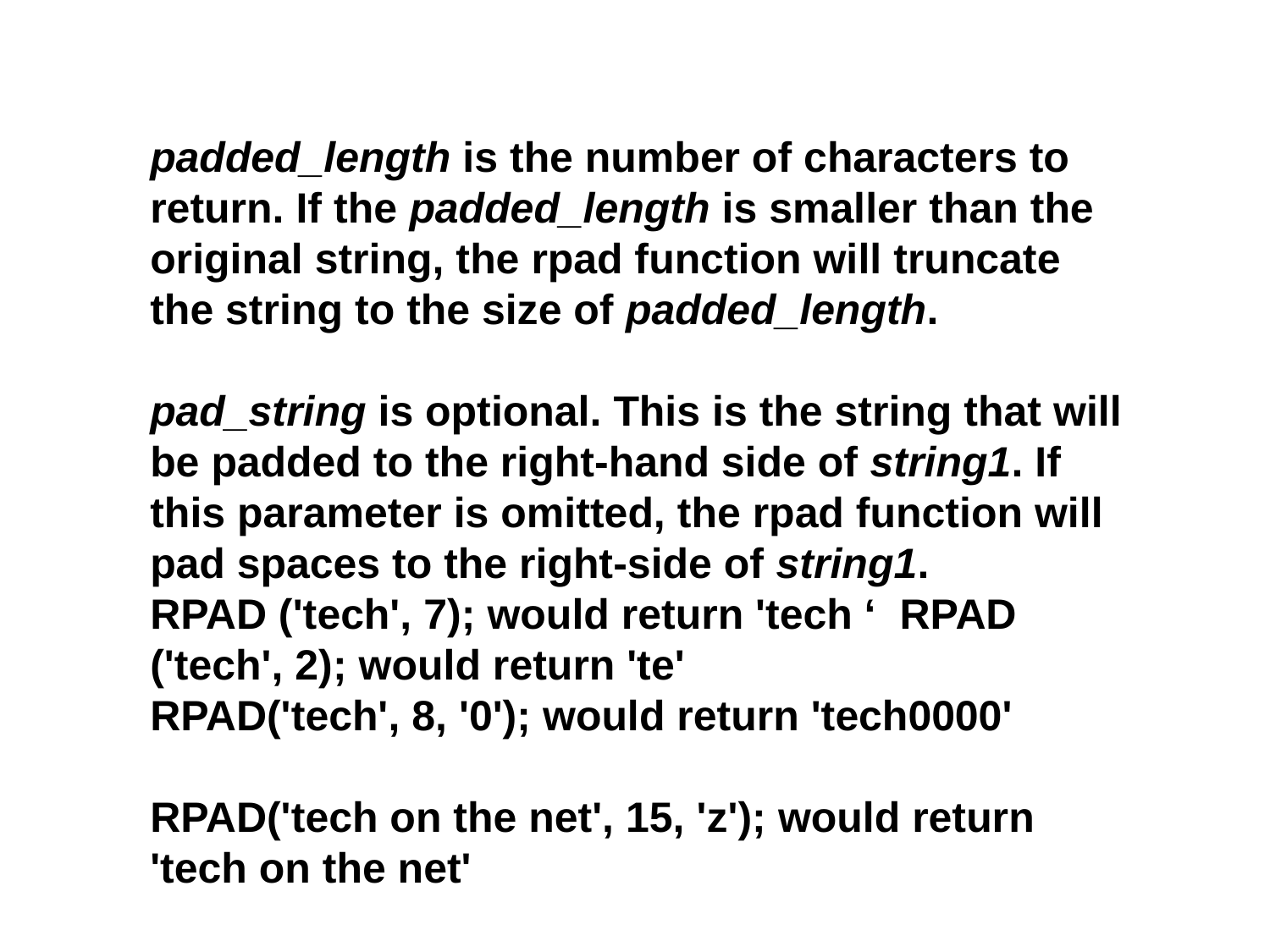

padded_length is the number of characters to return. If the padded_length is smaller than the original string, the rpad function will truncate the string to the size of padded_length.

pad_string is optional. This is the string that will be padded to the right-hand side of string1. If this parameter is omitted, the rpad function will pad spaces to the right-side of string1.
RPAD ('tech', 7); would return 'tech ‘  RPAD ('tech', 2); would return 'te'
RPAD('tech', 8, '0'); would return 'tech0000'
RPAD('tech on the net', 15, 'z'); would return 'tech on the net'
RPAD('tech on the net', 16, 'z');   would return 'tech on the netz'